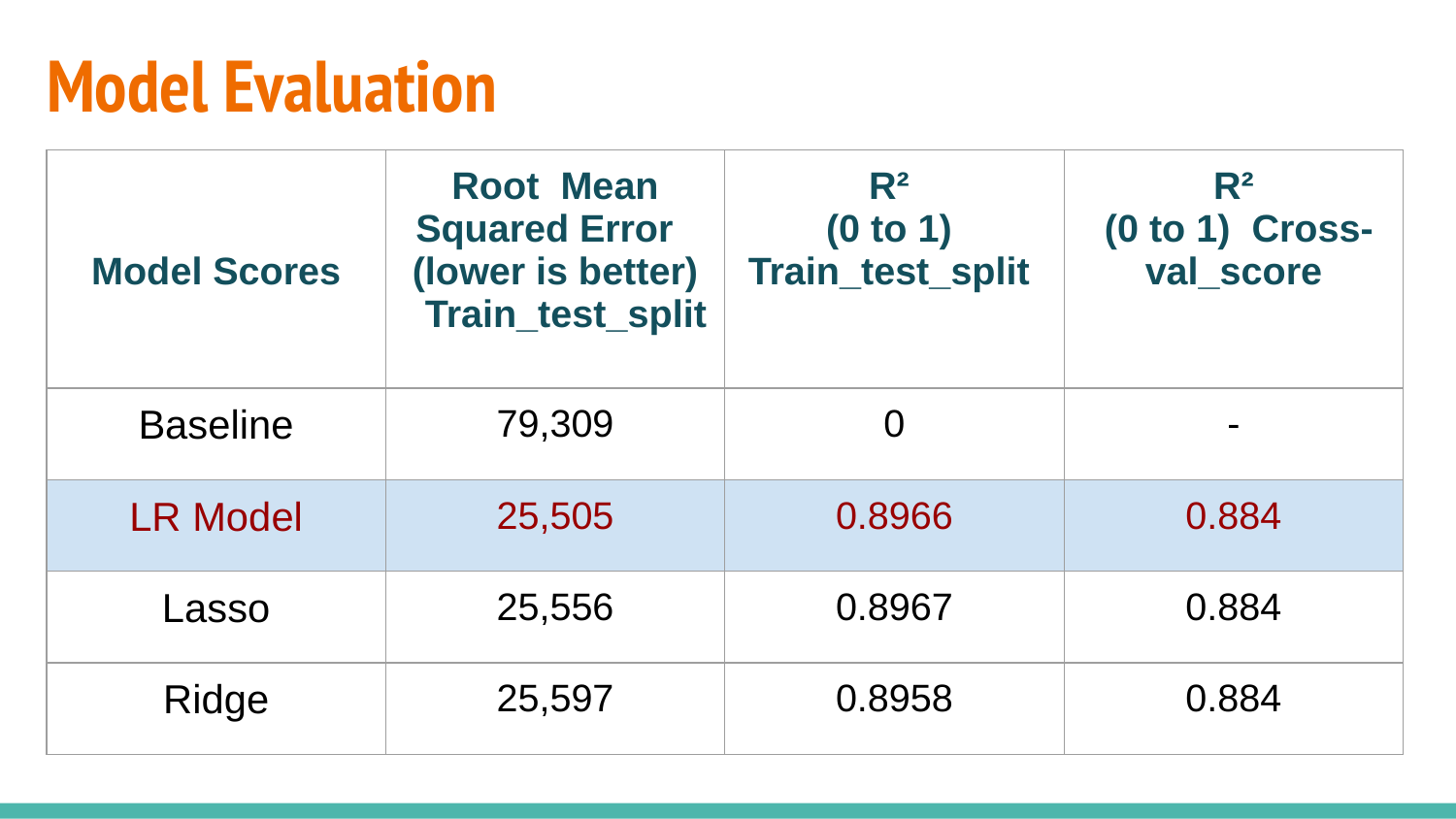

# Model Evaluation
| Model Scores | Root Mean Squared Error (lower is better) Train\_test\_split | R² (0 to 1) Train\_test\_split | R² (0 to 1) Cross-val\_score |
| --- | --- | --- | --- |
| Baseline | 79,309 | 0 | - |
| LR Model | 25,505 | 0.8966 | 0.884 |
| Lasso | 25,556 | 0.8967 | 0.884 |
| Ridge | 25,597 | 0.8958 | 0.884 |